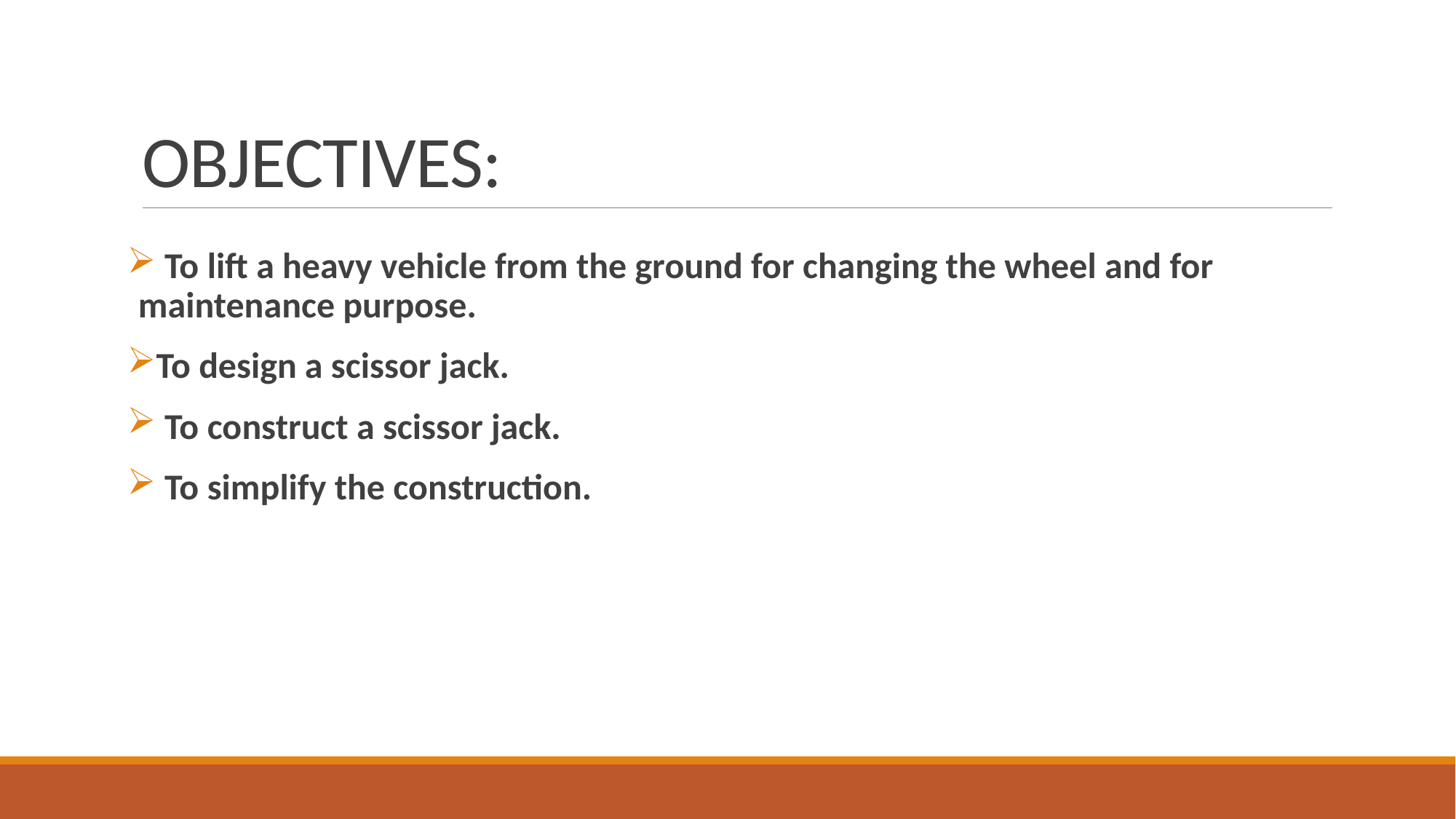

# OBJECTIVES:
 To lift a heavy vehicle from the ground for changing the wheel and for maintenance purpose.
To design a scissor jack.
 To construct a scissor jack.
 To simplify the construction.